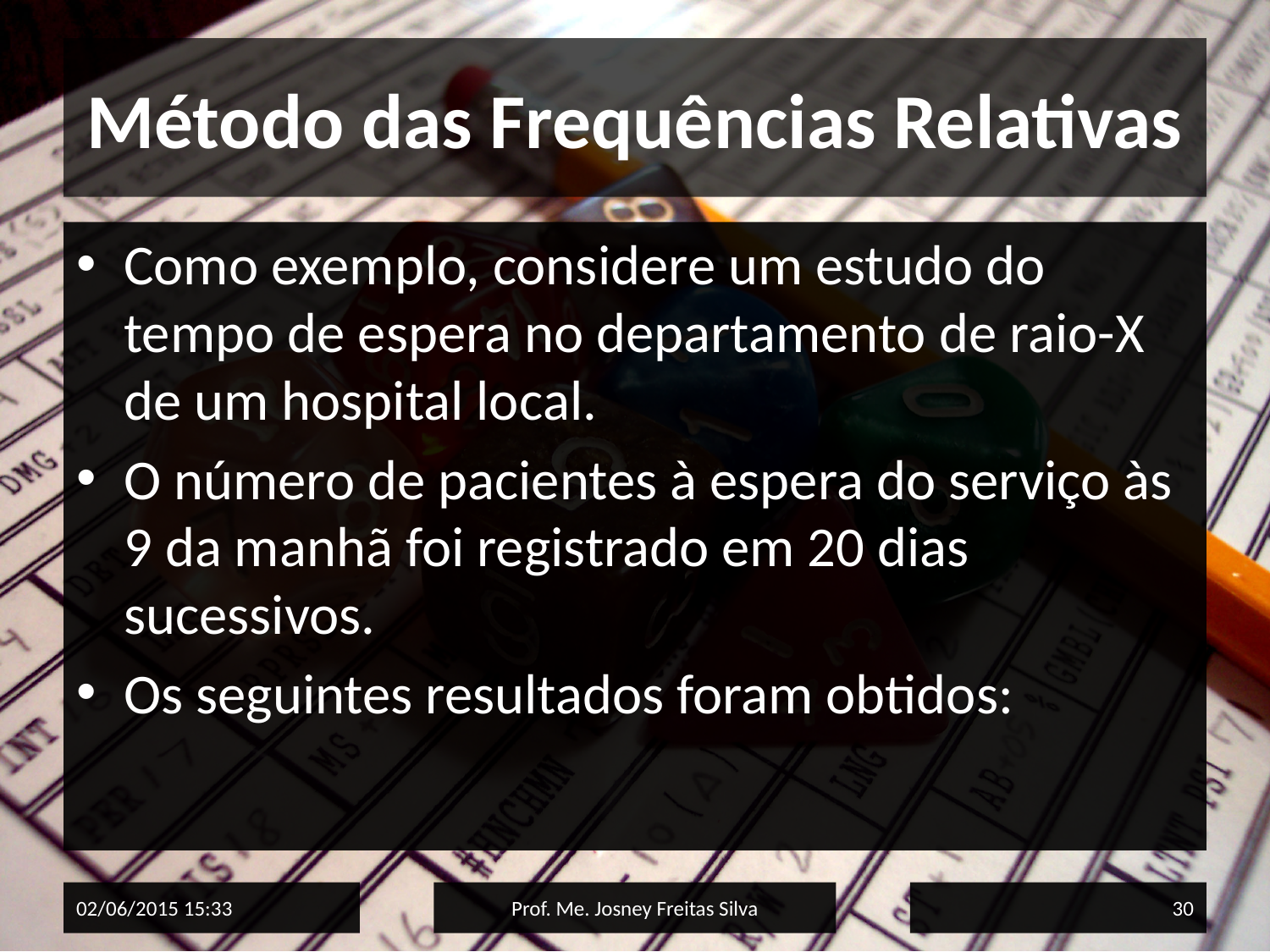

# Método das Frequências Relativas
Como exemplo, considere um estudo do tempo de espera no departamento de raio-X de um hospital local.
O número de pacientes à espera do serviço às 9 da manhã foi registrado em 20 dias sucessivos.
Os seguintes resultados foram obtidos:
02/06/2015 15:33
Prof. Me. Josney Freitas Silva
30